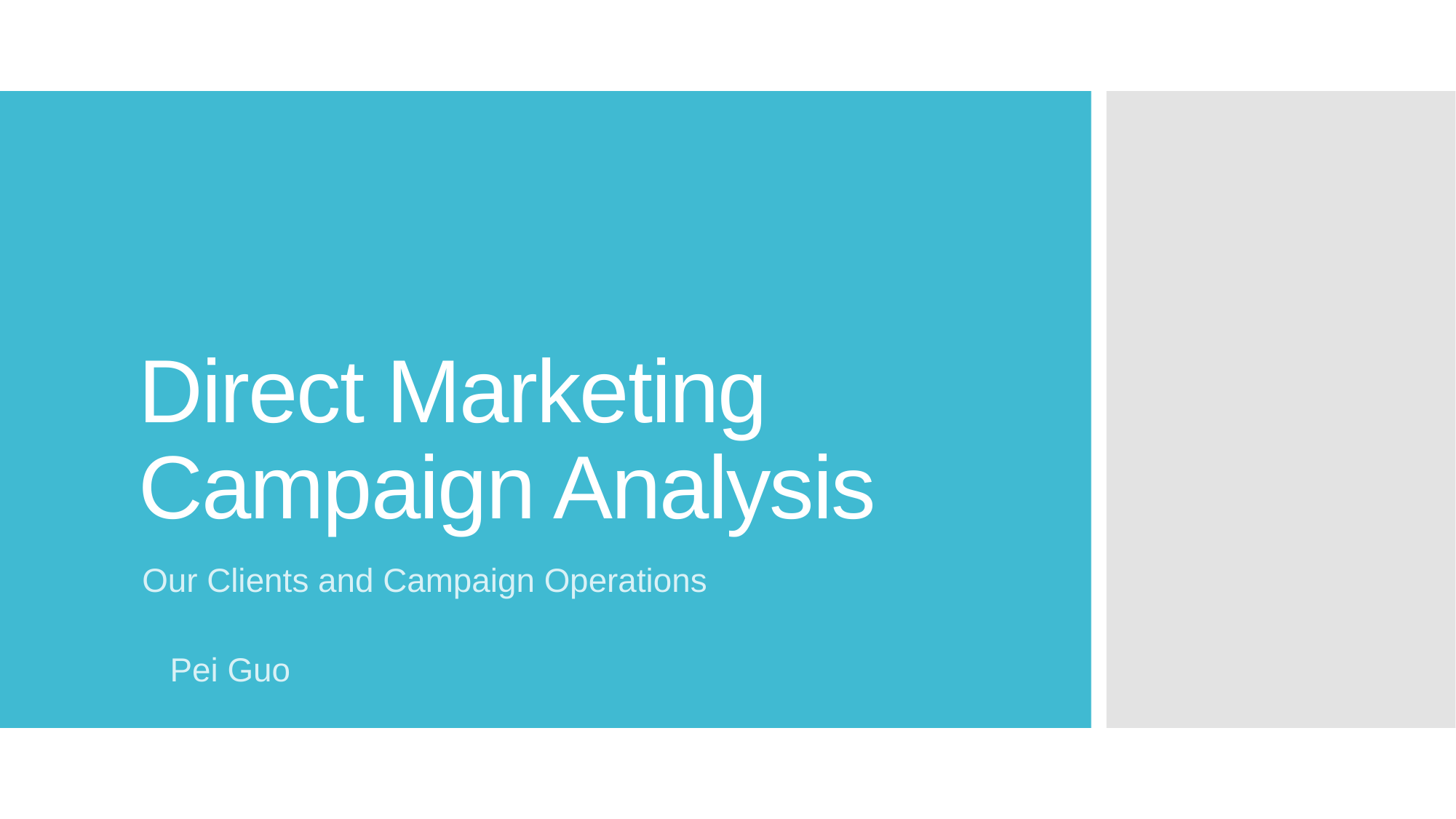

# Direct Marketing Campaign Analysis
Our Clients and Campaign Operations
                                                                                               Pei Guo